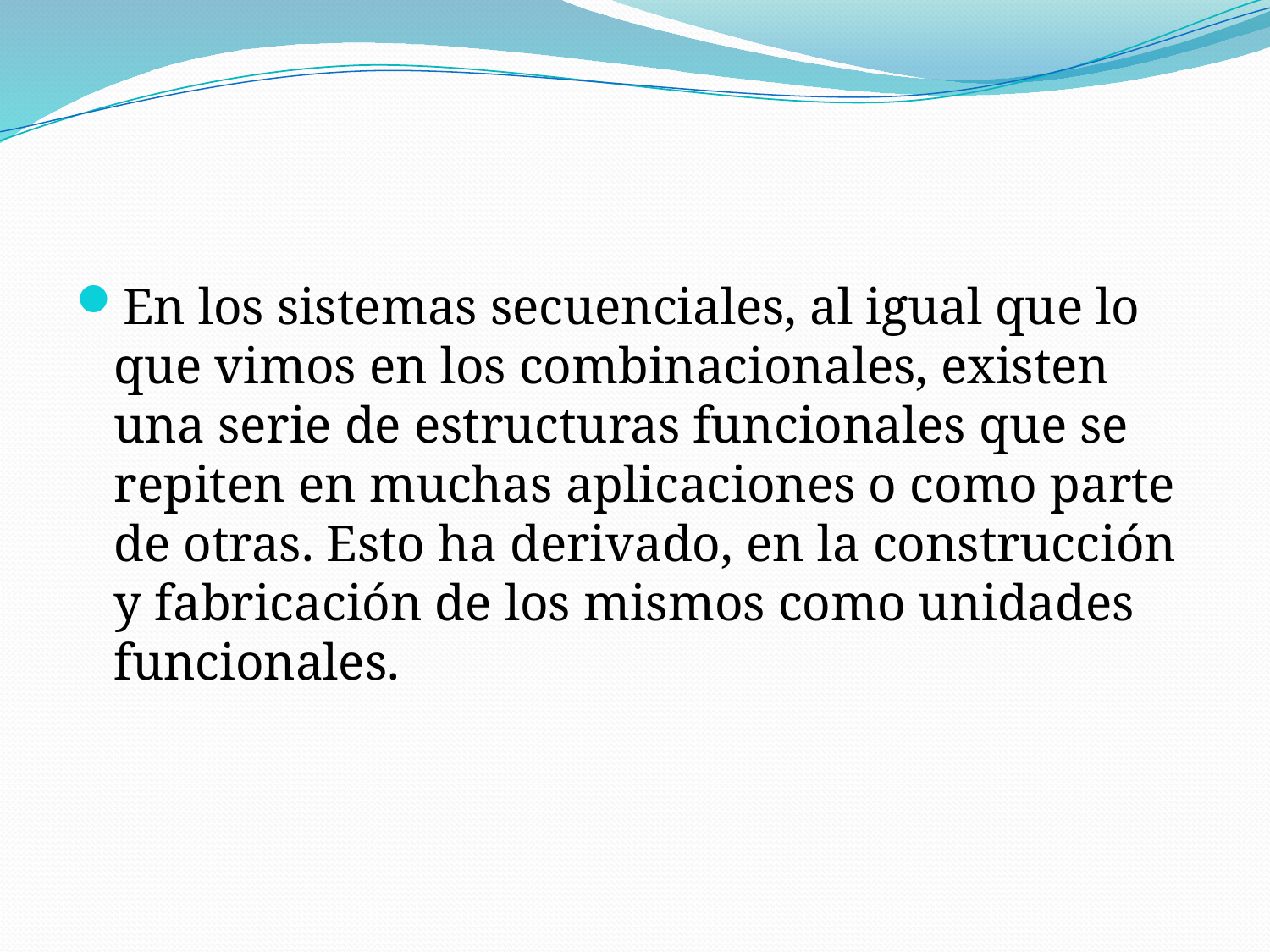

En los sistemas secuenciales, al igual que lo que vimos en los combinacionales, existen una serie de estructuras funcionales que se repiten en muchas aplicaciones o como parte de otras. Esto ha derivado, en la construcción y fabricación de los mismos como unidades funcionales.